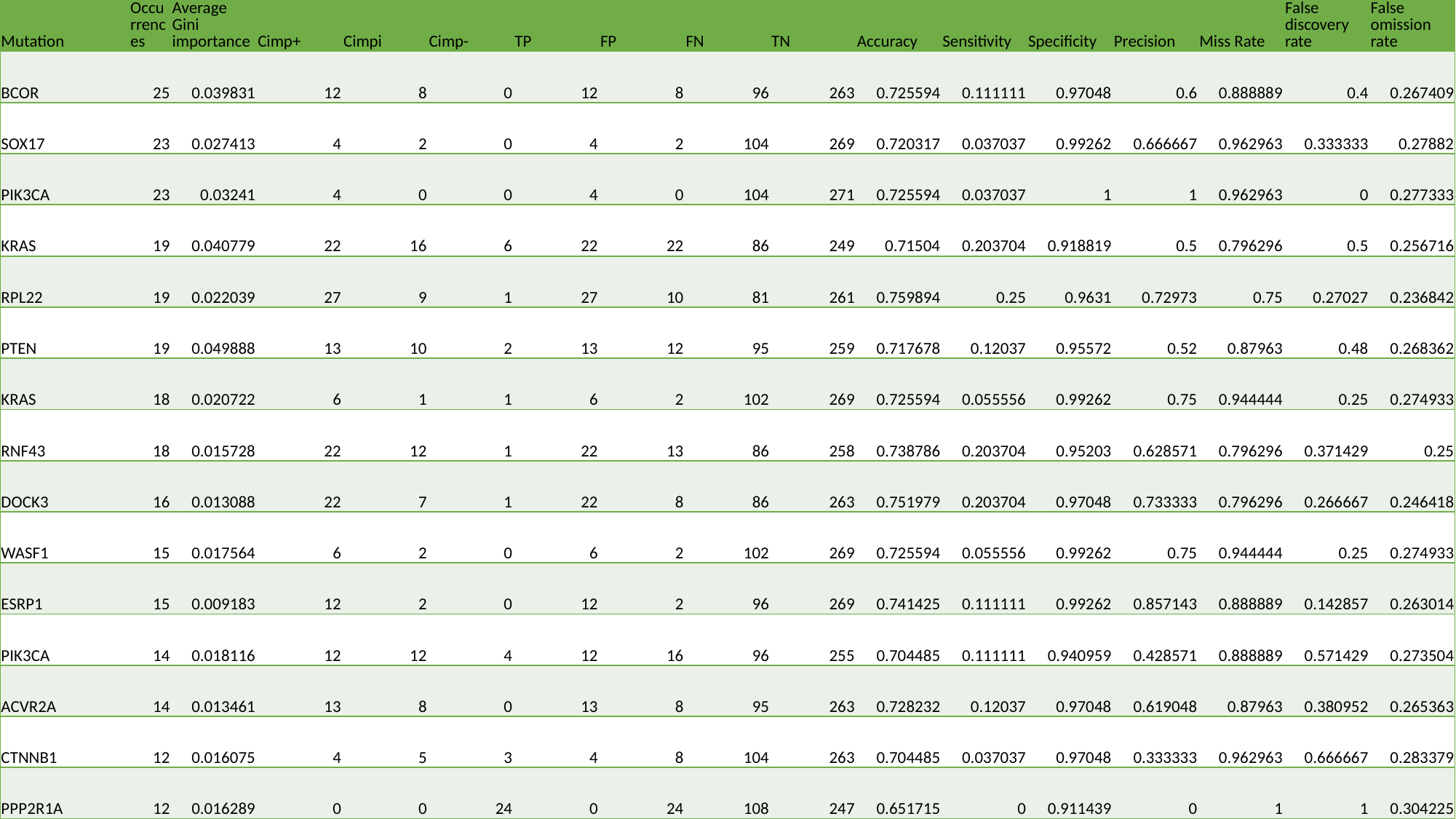

| Mutation | Occurrences | Average Gini importance | Cimp+ | Cimpi | Cimp- | TP | FP | FN | TN | Accuracy | Sensitivity | Specificity | Precision | Miss Rate | False discovery rate | False omission rate |
| --- | --- | --- | --- | --- | --- | --- | --- | --- | --- | --- | --- | --- | --- | --- | --- | --- |
| BCOR | 25 | 0.039831 | 12 | 8 | 0 | 12 | 8 | 96 | 263 | 0.725594 | 0.111111 | 0.97048 | 0.6 | 0.888889 | 0.4 | 0.267409 |
| SOX17 | 23 | 0.027413 | 4 | 2 | 0 | 4 | 2 | 104 | 269 | 0.720317 | 0.037037 | 0.99262 | 0.666667 | 0.962963 | 0.333333 | 0.27882 |
| PIK3CA | 23 | 0.03241 | 4 | 0 | 0 | 4 | 0 | 104 | 271 | 0.725594 | 0.037037 | 1 | 1 | 0.962963 | 0 | 0.277333 |
| KRAS | 19 | 0.040779 | 22 | 16 | 6 | 22 | 22 | 86 | 249 | 0.71504 | 0.203704 | 0.918819 | 0.5 | 0.796296 | 0.5 | 0.256716 |
| RPL22 | 19 | 0.022039 | 27 | 9 | 1 | 27 | 10 | 81 | 261 | 0.759894 | 0.25 | 0.9631 | 0.72973 | 0.75 | 0.27027 | 0.236842 |
| PTEN | 19 | 0.049888 | 13 | 10 | 2 | 13 | 12 | 95 | 259 | 0.717678 | 0.12037 | 0.95572 | 0.52 | 0.87963 | 0.48 | 0.268362 |
| KRAS | 18 | 0.020722 | 6 | 1 | 1 | 6 | 2 | 102 | 269 | 0.725594 | 0.055556 | 0.99262 | 0.75 | 0.944444 | 0.25 | 0.274933 |
| RNF43 | 18 | 0.015728 | 22 | 12 | 1 | 22 | 13 | 86 | 258 | 0.738786 | 0.203704 | 0.95203 | 0.628571 | 0.796296 | 0.371429 | 0.25 |
| DOCK3 | 16 | 0.013088 | 22 | 7 | 1 | 22 | 8 | 86 | 263 | 0.751979 | 0.203704 | 0.97048 | 0.733333 | 0.796296 | 0.266667 | 0.246418 |
| WASF1 | 15 | 0.017564 | 6 | 2 | 0 | 6 | 2 | 102 | 269 | 0.725594 | 0.055556 | 0.99262 | 0.75 | 0.944444 | 0.25 | 0.274933 |
| ESRP1 | 15 | 0.009183 | 12 | 2 | 0 | 12 | 2 | 96 | 269 | 0.741425 | 0.111111 | 0.99262 | 0.857143 | 0.888889 | 0.142857 | 0.263014 |
| PIK3CA | 14 | 0.018116 | 12 | 12 | 4 | 12 | 16 | 96 | 255 | 0.704485 | 0.111111 | 0.940959 | 0.428571 | 0.888889 | 0.571429 | 0.273504 |
| ACVR2A | 14 | 0.013461 | 13 | 8 | 0 | 13 | 8 | 95 | 263 | 0.728232 | 0.12037 | 0.97048 | 0.619048 | 0.87963 | 0.380952 | 0.265363 |
| CTNNB1 | 12 | 0.016075 | 4 | 5 | 3 | 4 | 8 | 104 | 263 | 0.704485 | 0.037037 | 0.97048 | 0.333333 | 0.962963 | 0.666667 | 0.283379 |
| PPP2R1A | 12 | 0.016289 | 0 | 0 | 24 | 0 | 24 | 108 | 247 | 0.651715 | 0 | 0.911439 | 0 | 1 | 1 | 0.304225 |